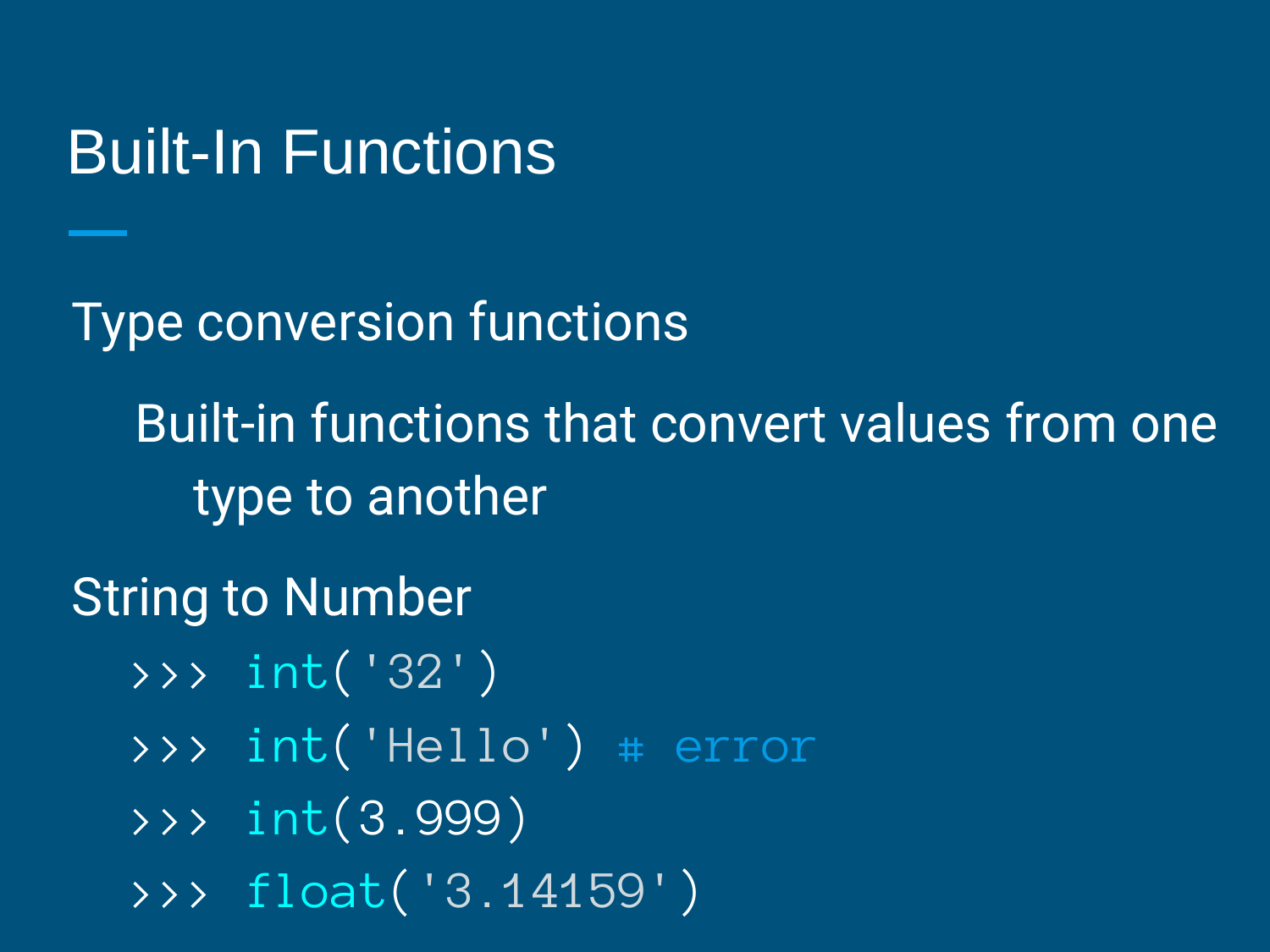

# Built-In Functions
Type conversion functions
Built-in functions that convert values from one type to another
String to Number
>>> int('32')
>>> int('Hello') # error
>>> int(3.999)
>>> float('3.14159')